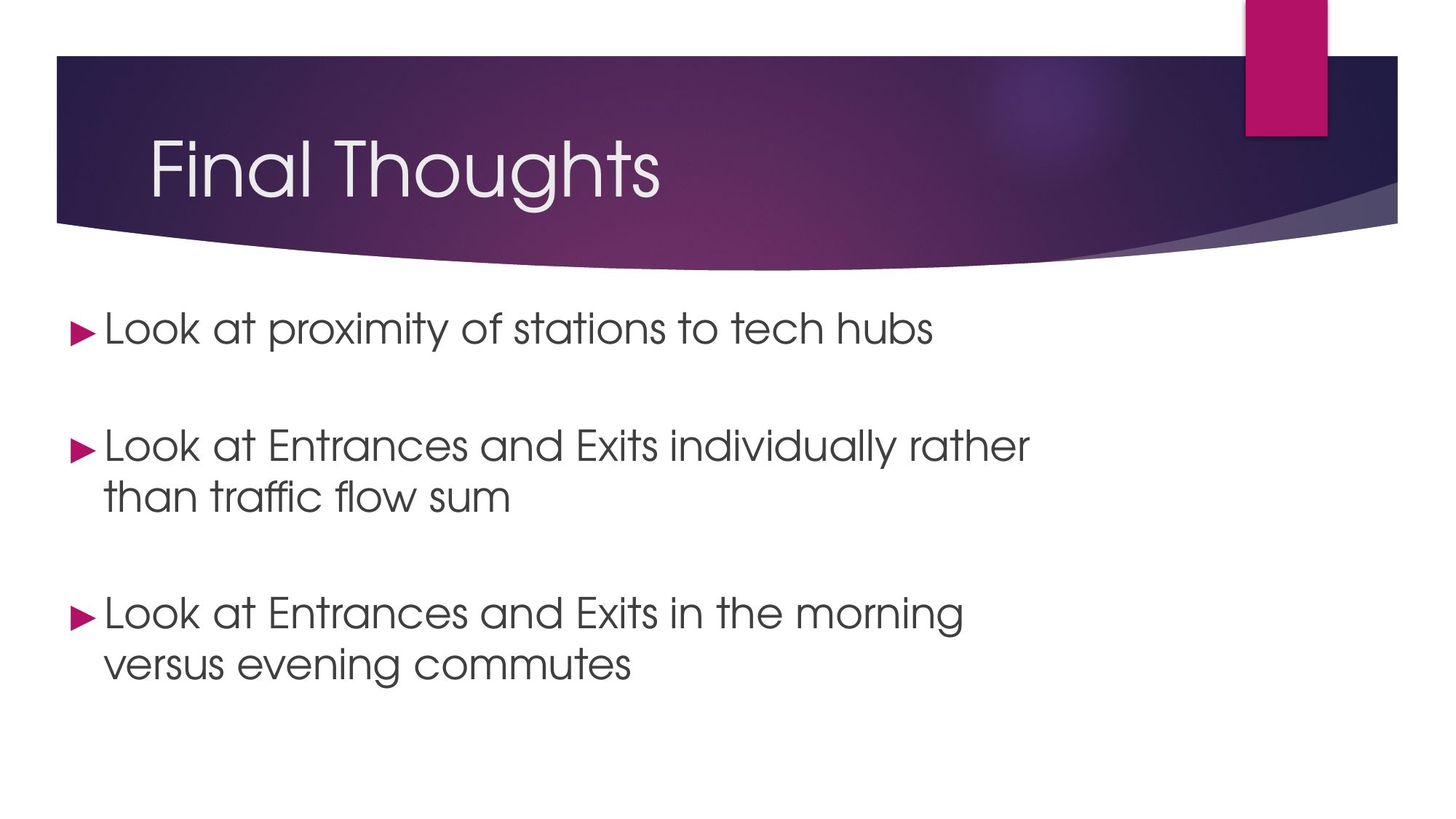

# Final Thoughts
Look at proximity of stations to tech hubs
Look at Entrances and Exits individually rather than traffic flow sum
Look at Entrances and Exits in the morning versus evening commutes